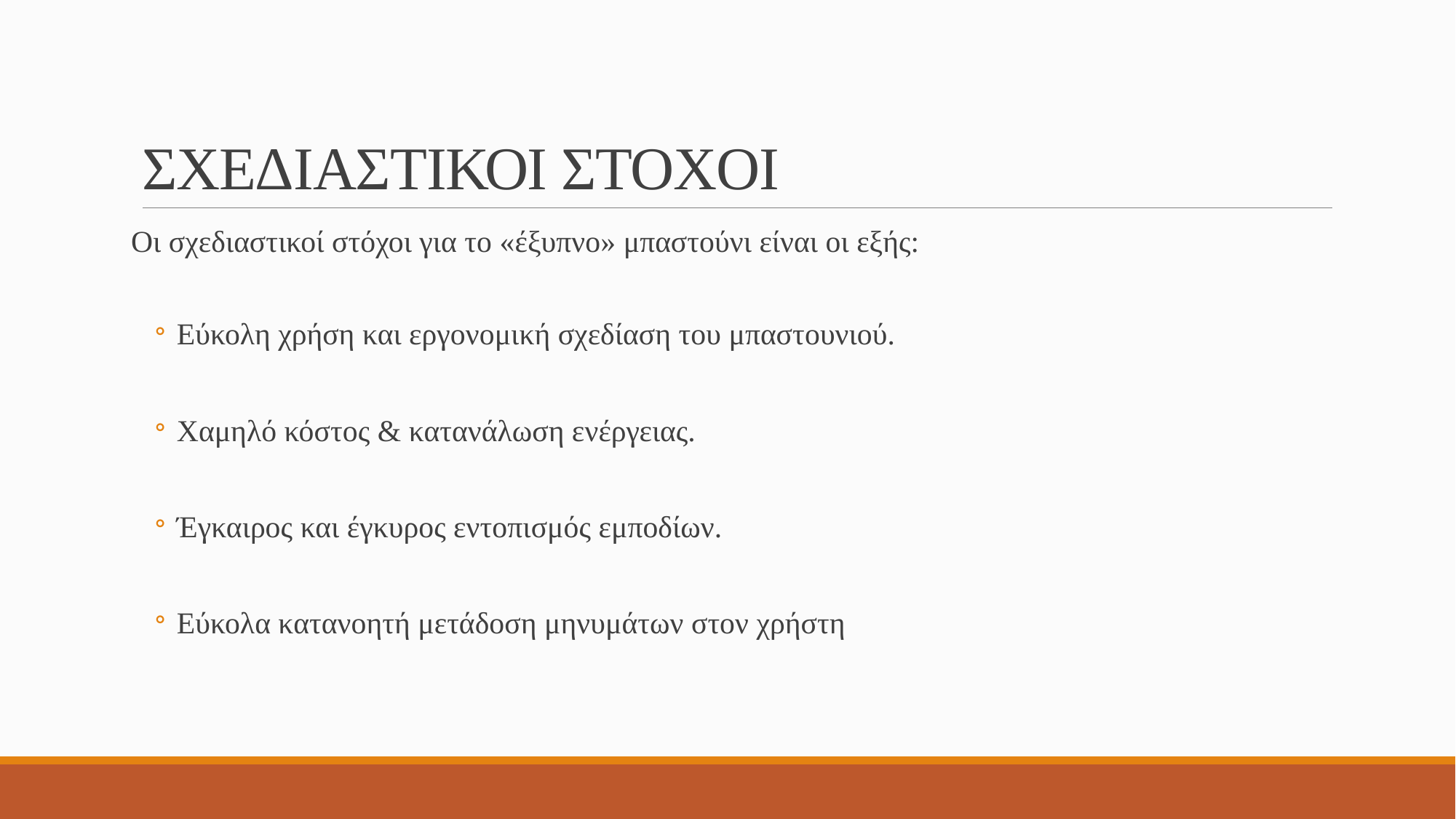

# ΣΧΕΔΙΑΣΤΙΚΟΙ ΣΤΟΧΟΙ
Οι σχεδιαστικοί στόχοι για το «έξυπνο» μπαστούνι είναι οι εξής:

Εύκολη χρήση και εργονομική σχεδίαση του μπαστουνιού.

Χαμηλό κόστος & κατανάλωση ενέργειας.

Έγκαιρος και έγκυρος εντοπισμός εμποδίων.

Εύκολα κατανοητή μετάδοση μηνυμάτων στον χρήστη